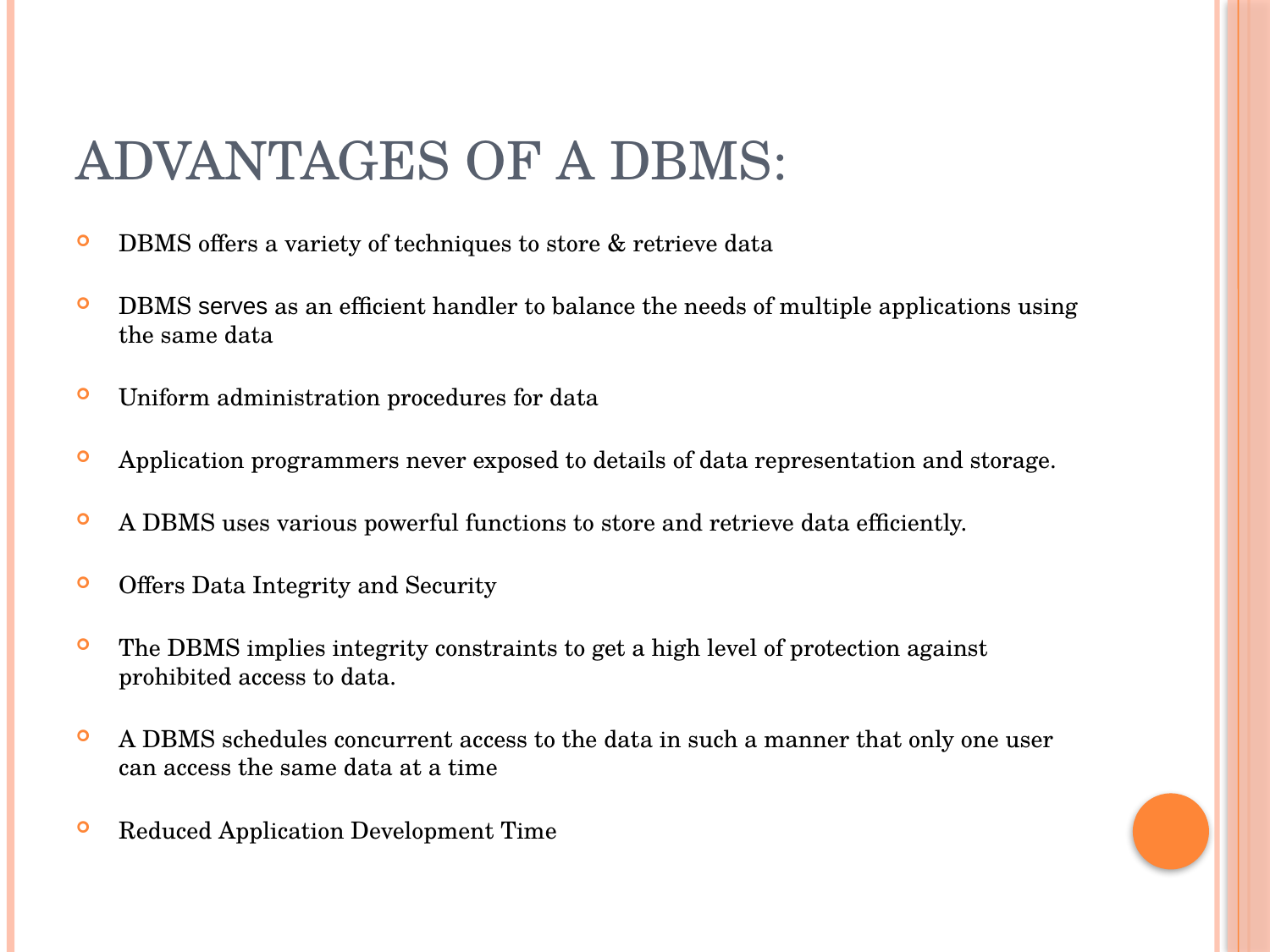

# Advantages of a dbms:
DBMS offers a variety of techniques to store & retrieve data

DBMS serves as an efficient handler to balance the needs of multiple applications using the same data

Uniform administration procedures for data

Application programmers never exposed to details of data representation and storage.

A DBMS uses various powerful functions to store and retrieve data efficiently.

Offers Data Integrity and Security

The DBMS implies integrity constraints to get a high level of protection against prohibited access to data.

A DBMS schedules concurrent access to the data in such a manner that only one user can access the same data at a time

Reduced Application Development Time